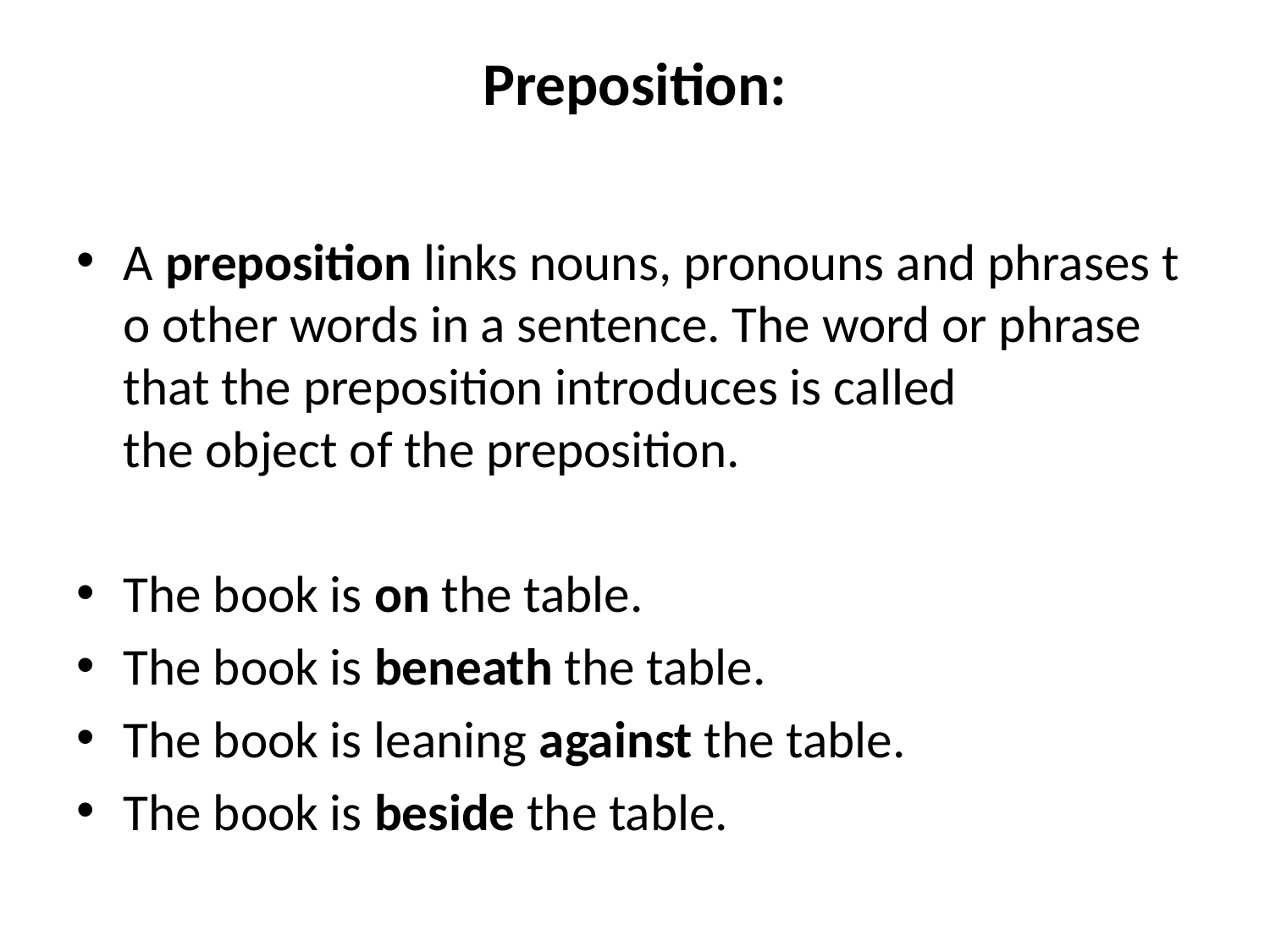

# Preposition:
A preposition links nouns, pronouns and phrases to other words in a sentence. The word or phrase that the preposition introduces is called the object of the preposition.

The book is on the table.
The book is beneath the table.
The book is leaning against the table.
The book is beside the table.